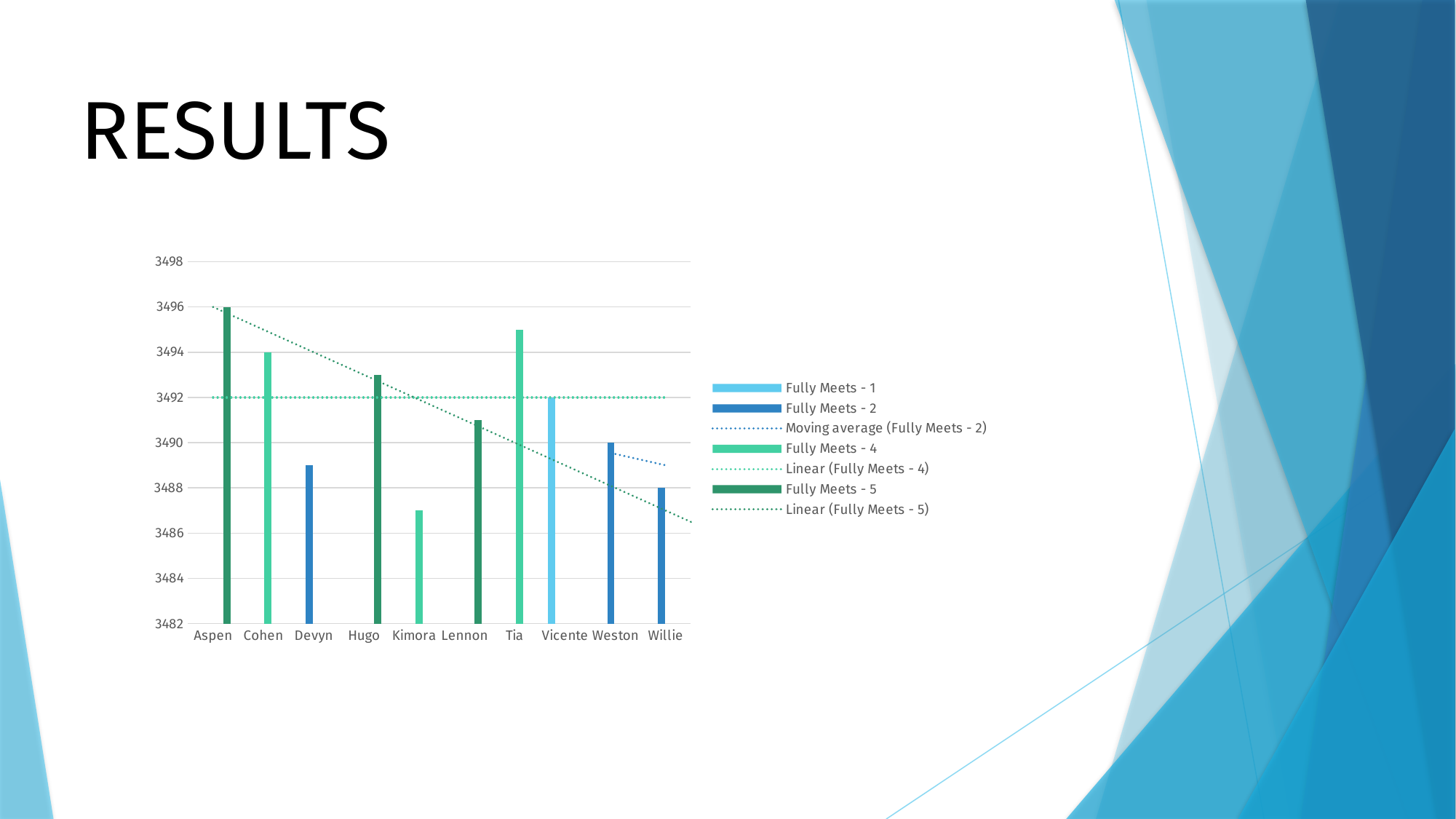

RESULTS

### Chart

| Category | (blank) - (blank) |
|---|---|
| Uriah | None |
| Paula | None |
| Edward | None |
| Michael | None |
| Jasmine | None |
| Maruk | None |
| Latia | None |
| Sharlene | None |
| Jac | None |
| Joseph | None |
| (blank) | None |

### Chart

| Category | Fully Meets - 1 | Fully Meets - 2 | Fully Meets - 4 | Fully Meets - 5 |
|---|---|---|---|---|
| Aspen | None | None | None | 3496.0 |
| Cohen | None | None | 3494.0 | None |
| Devyn | None | 3489.0 | None | None |
| Hugo | None | None | None | 3493.0 |
| Kimora | None | None | 3487.0 | None |
| Lennon | None | None | None | 3491.0 |
| Tia | None | None | 3495.0 | None |
| Vicente | 3492.0 | None | None | None |
| Weston | None | 3490.0 | None | None |
| Willie | None | 3488.0 | None | None |